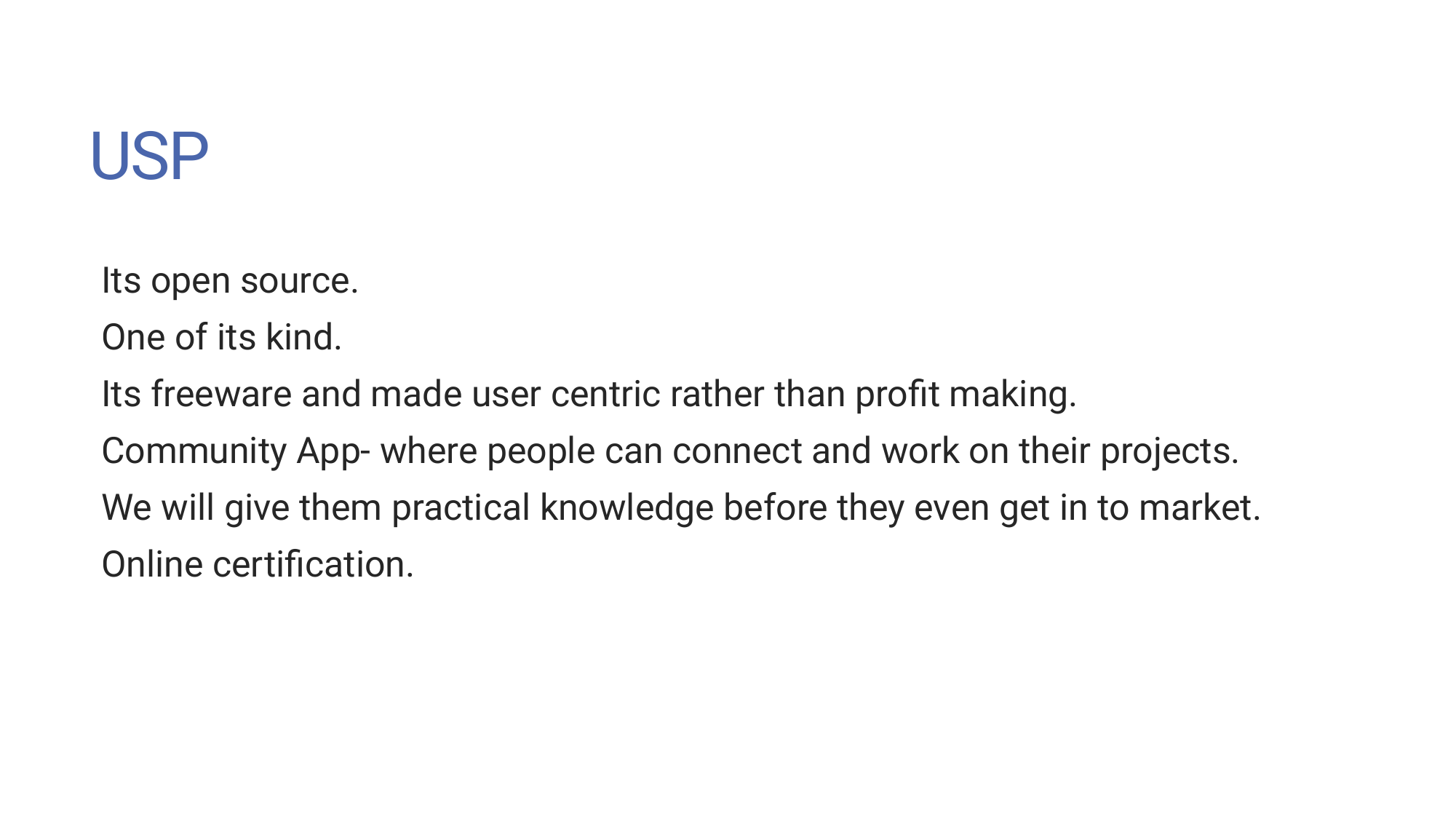

# USP
Its open source.
One of its kind.
Its freeware and made user centric rather than profit making.
Community App- where people can connect and work on their projects.
We will give them practical knowledge before they even get in to market.
Online certification.